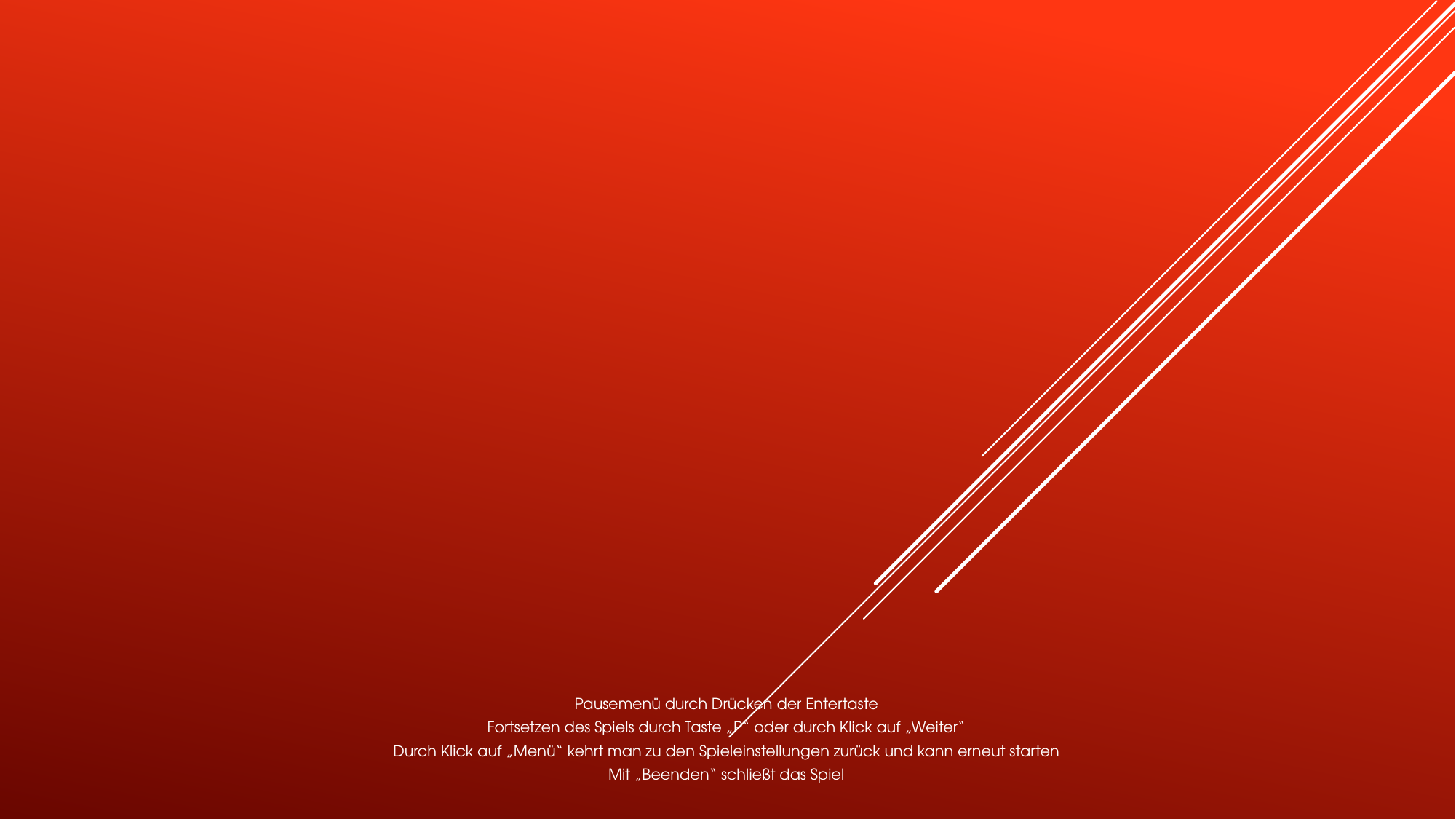

#
Pausemenü durch Drücken der Entertaste
Fortsetzen des Spiels durch Taste „P“ oder durch Klick auf „Weiter“
Durch Klick auf „Menü“ kehrt man zu den Spieleinstellungen zurück und kann erneut starten
Mit „Beenden“ schließt das Spiel